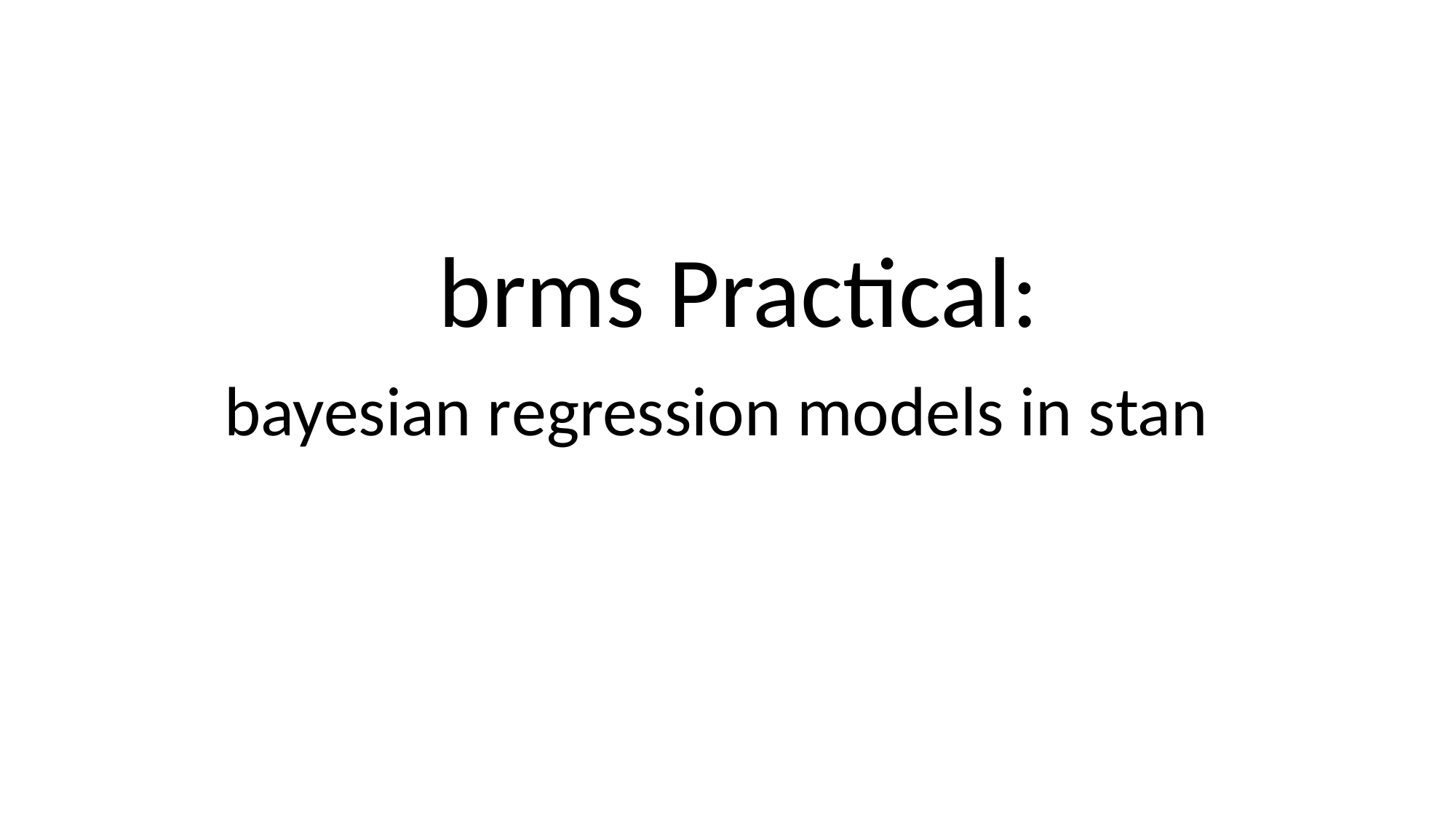

# brms Practical: bayesian regression models in stan